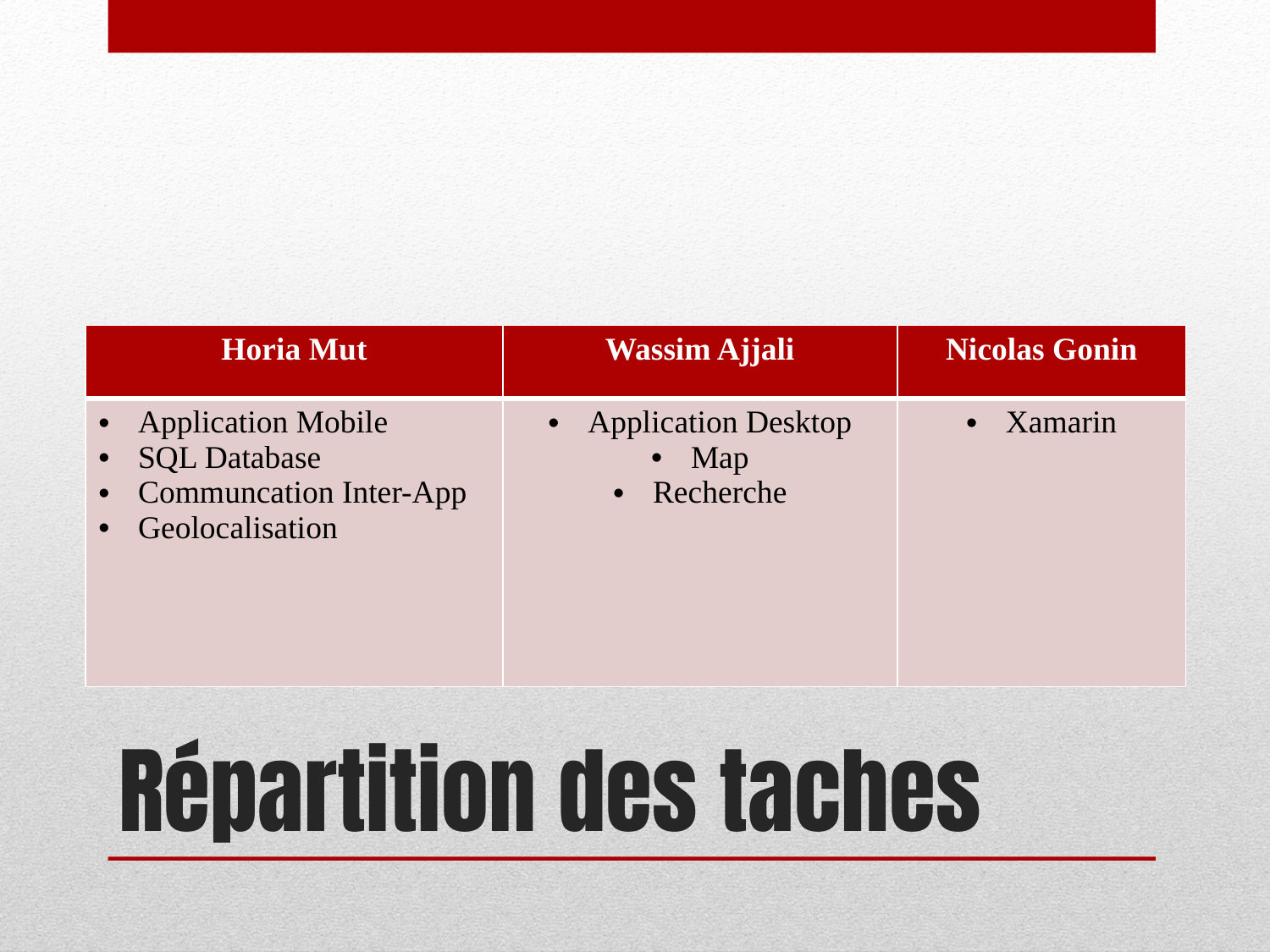

| Horia Mut | Wassim Ajjali | Nicolas Gonin |
| --- | --- | --- |
| Application Mobile SQL Database Communcation Inter-App Geolocalisation | Application Desktop Map Recherche | Xamarin |
# Répartition des taches